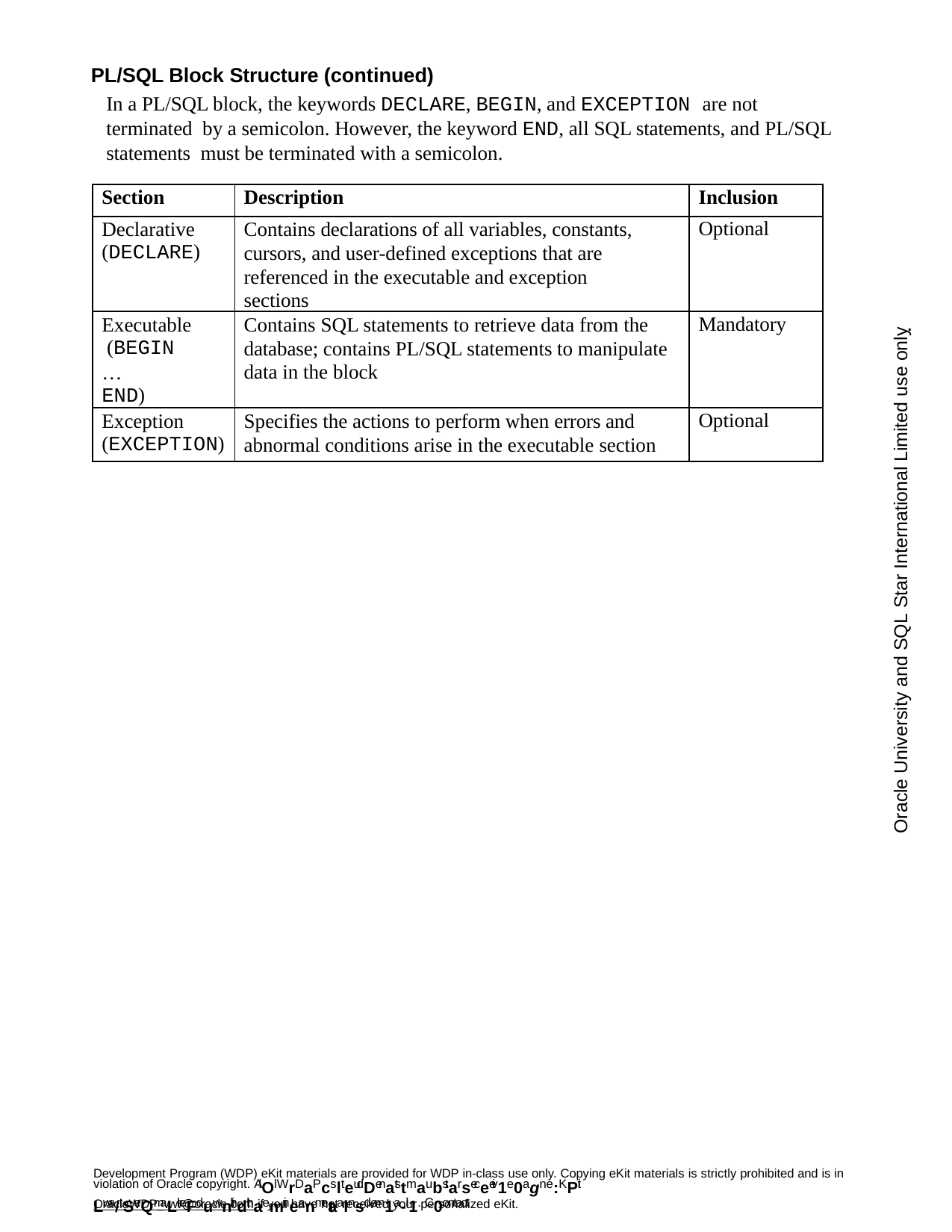

PL/SQL Block Structure (continued)
In a PL/SQL block, the keywords DECLARE, BEGIN, and EXCEPTION are not terminated  by a semicolon. However, the keyword END, all SQL statements, and PL/SQL statements  must be terminated with a semicolon.
| Section | Description | Inclusion |
| --- | --- | --- |
| Declarative (DECLARE) | Contains declarations of all variables, constants, cursors, and user-defined exceptions that are referenced in the executable and exception sections | Optional |
| Executable (BEGIN … END) | Contains SQL statements to retrieve data from the database; contains PL/SQL statements to manipulate data in the block | Mandatory |
| Exception (EXCEPTION) | Specifies the actions to perform when errors and abnormal conditions arise in the executable section | Optional |
Oracle University and SQL Star International Limited use onlyฺ
Development Program (WDP) eKit materials are provided for WDP in-class use only. Copying eKit materials is strictly prohibited and is in
violation of Oracle copyright. AlOl WrDaPcslteudDenatstmaubstarseceeiv1e0agn e:KPit Lwa/tSerQmaLrkeFduwnithdthaemir neanmetaalnsd em1a-il1. C0ontact
OracleWDP_ww@oracle.com if you have not received your personalized eKit.